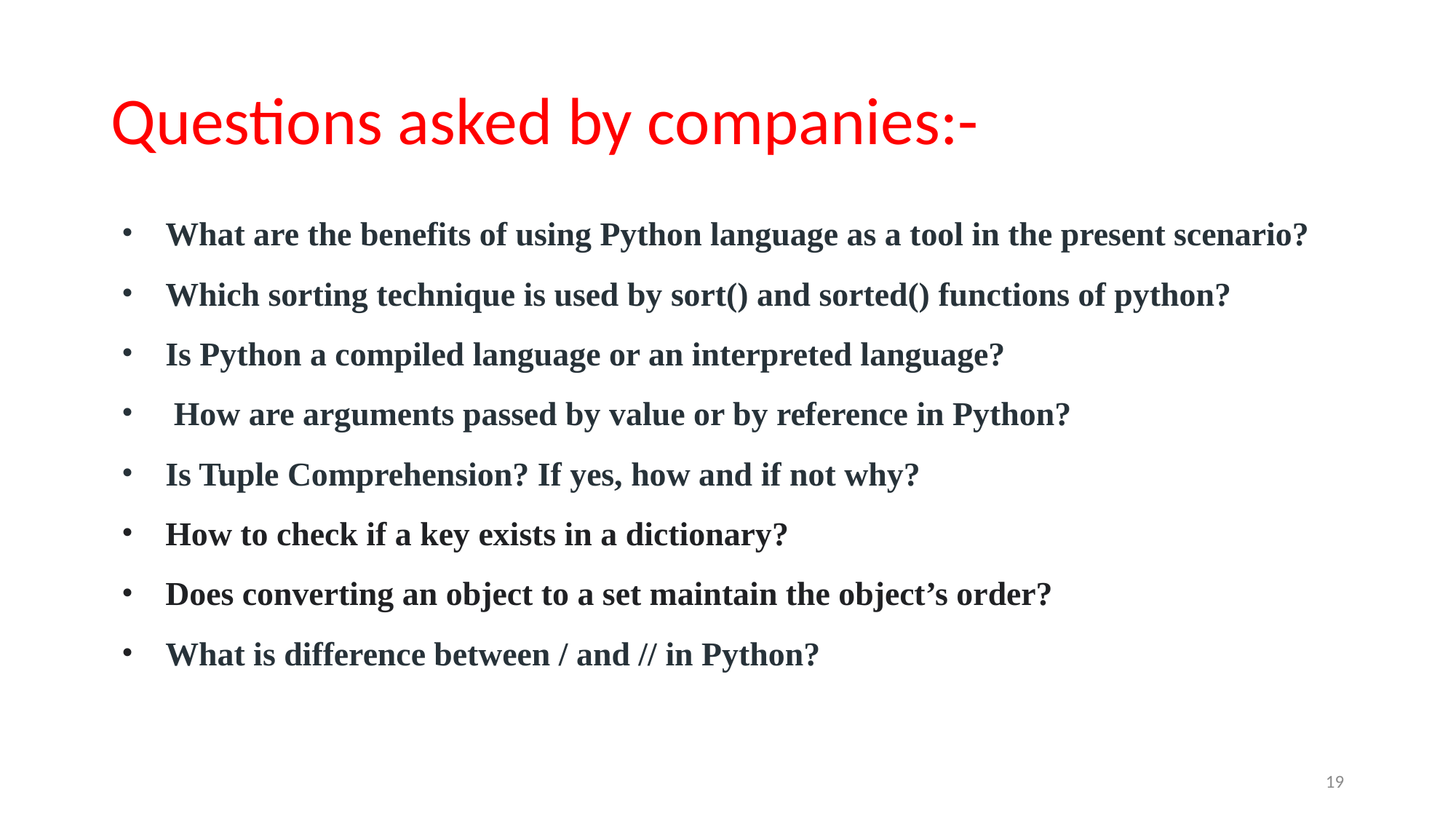

# Questions asked by companies:-
What are the benefits of using Python language as a tool in the present scenario?
Which sorting technique is used by sort() and sorted() functions of python?
Is Python a compiled language or an interpreted language?
 How are arguments passed by value or by reference in Python?
Is Tuple Comprehension? If yes, how and if not why?
How to check if a key exists in a dictionary?
Does converting an object to a set maintain the object’s order?
What is difference between / and // in Python?
19